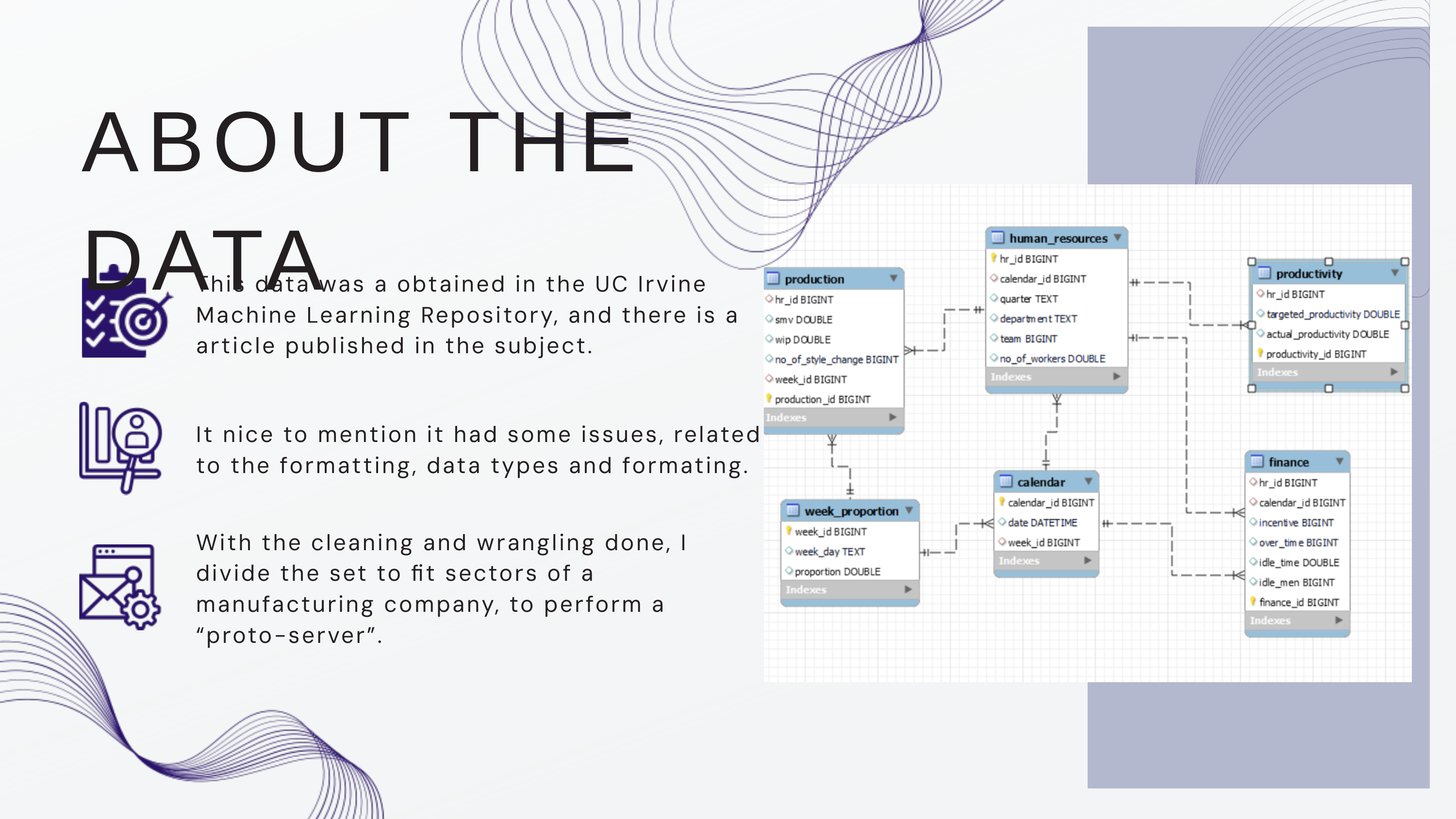

ABOUT THE DATA

This data was a obtained in the UC Irvine Machine Learning Repository, and there is a article published in the subject.

It nice to mention it had some issues, related to the formatting, data types and formating.
With the cleaning and wrangling done, I divide the set to fit sectors of a manufacturing company, to perform a “proto-server”.